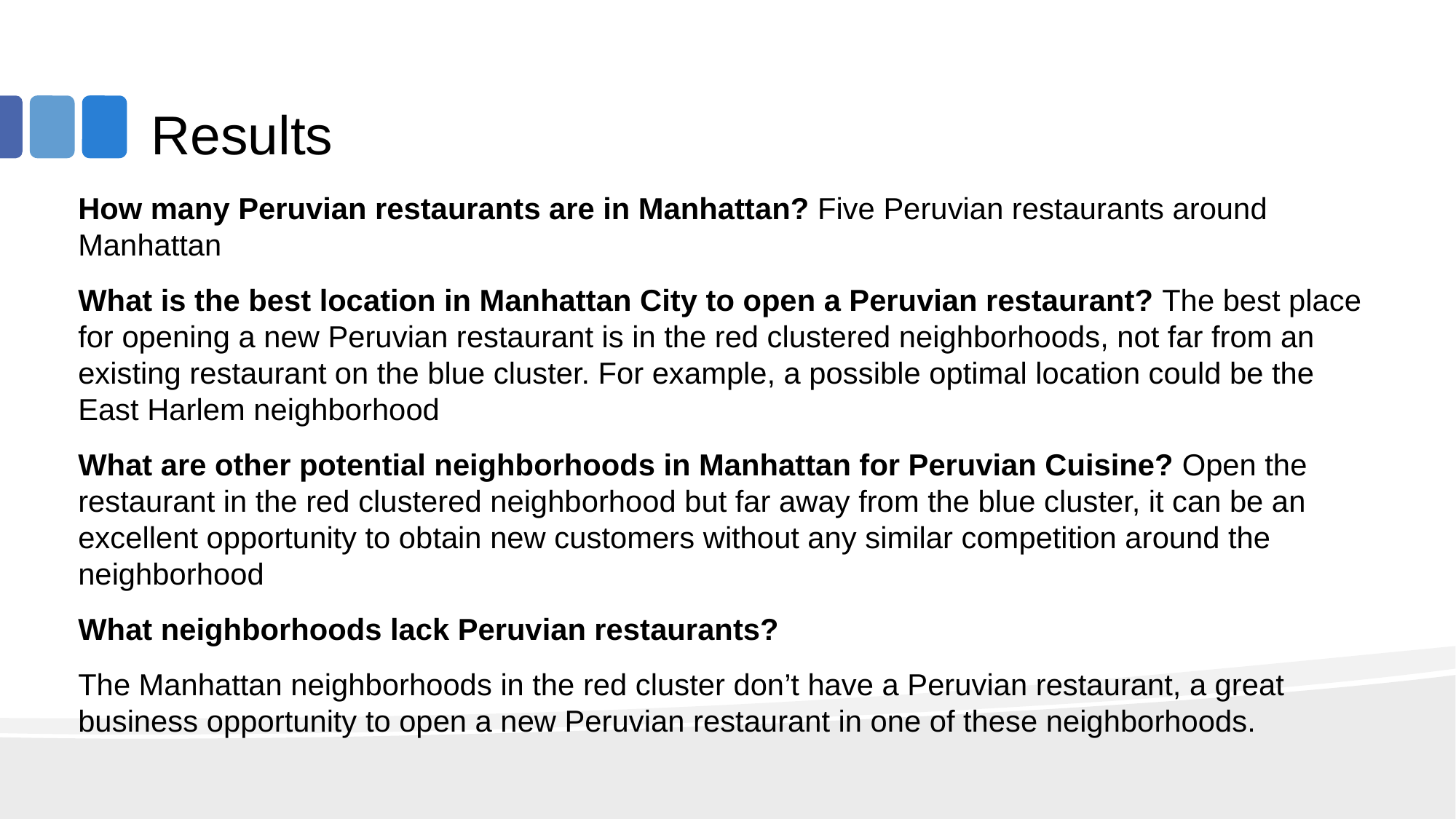

# Results
How many Peruvian restaurants are in Manhattan? Five Peruvian restaurants around Manhattan
What is the best location in Manhattan City to open a Peruvian restaurant? The best place for opening a new Peruvian restaurant is in the red clustered neighborhoods, not far from an existing restaurant on the blue cluster. For example, a possible optimal location could be the East Harlem neighborhood
What are other potential neighborhoods in Manhattan for Peruvian Cuisine? Open the restaurant in the red clustered neighborhood but far away from the blue cluster, it can be an excellent opportunity to obtain new customers without any similar competition around the neighborhood
What neighborhoods lack Peruvian restaurants?
The Manhattan neighborhoods in the red cluster don’t have a Peruvian restaurant, a great business opportunity to open a new Peruvian restaurant in one of these neighborhoods.